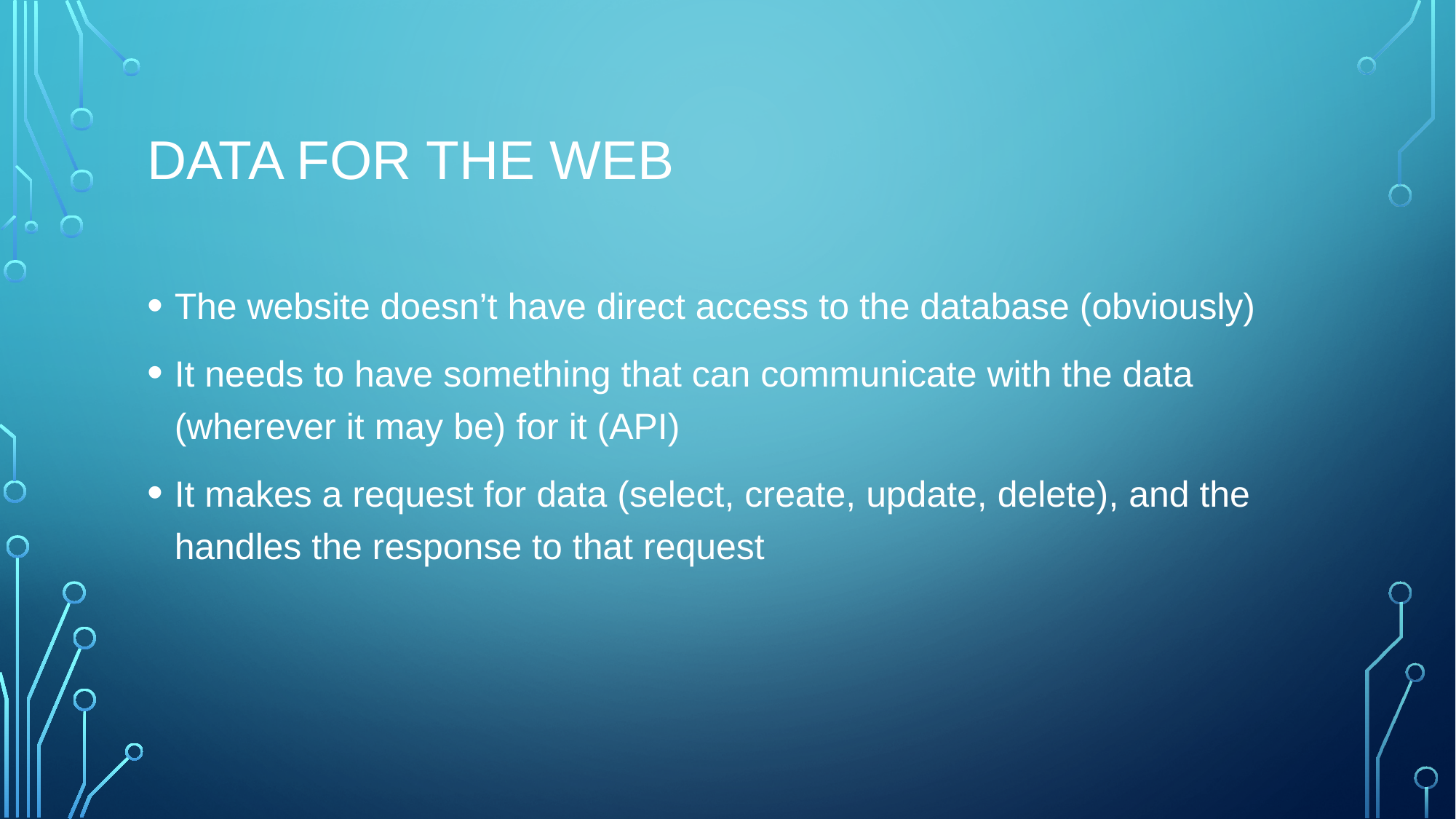

# Data for the Web
The website doesn’t have direct access to the database (obviously)
It needs to have something that can communicate with the data (wherever it may be) for it (API)
It makes a request for data (select, create, update, delete), and the handles the response to that request